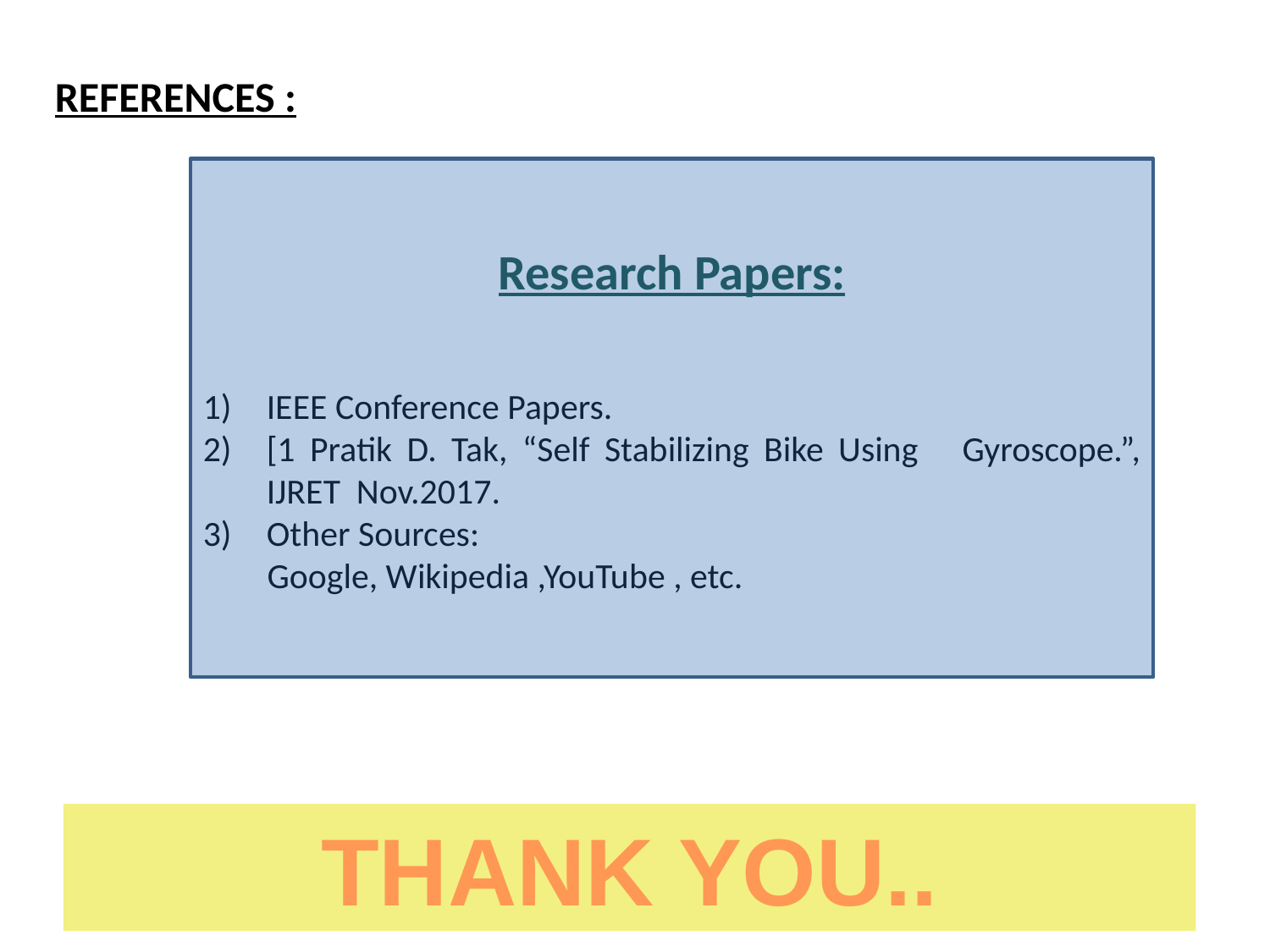

REFERENCES :

Research Papers:

IEEE Conference Papers.
[1 Pratik D. Tak, “Self Stabilizing Bike Using   Gyroscope.”, IJRET  Nov.2017.
Other Sources:
        Google, Wikipedia ,YouTube , etc.
THANK YOU..